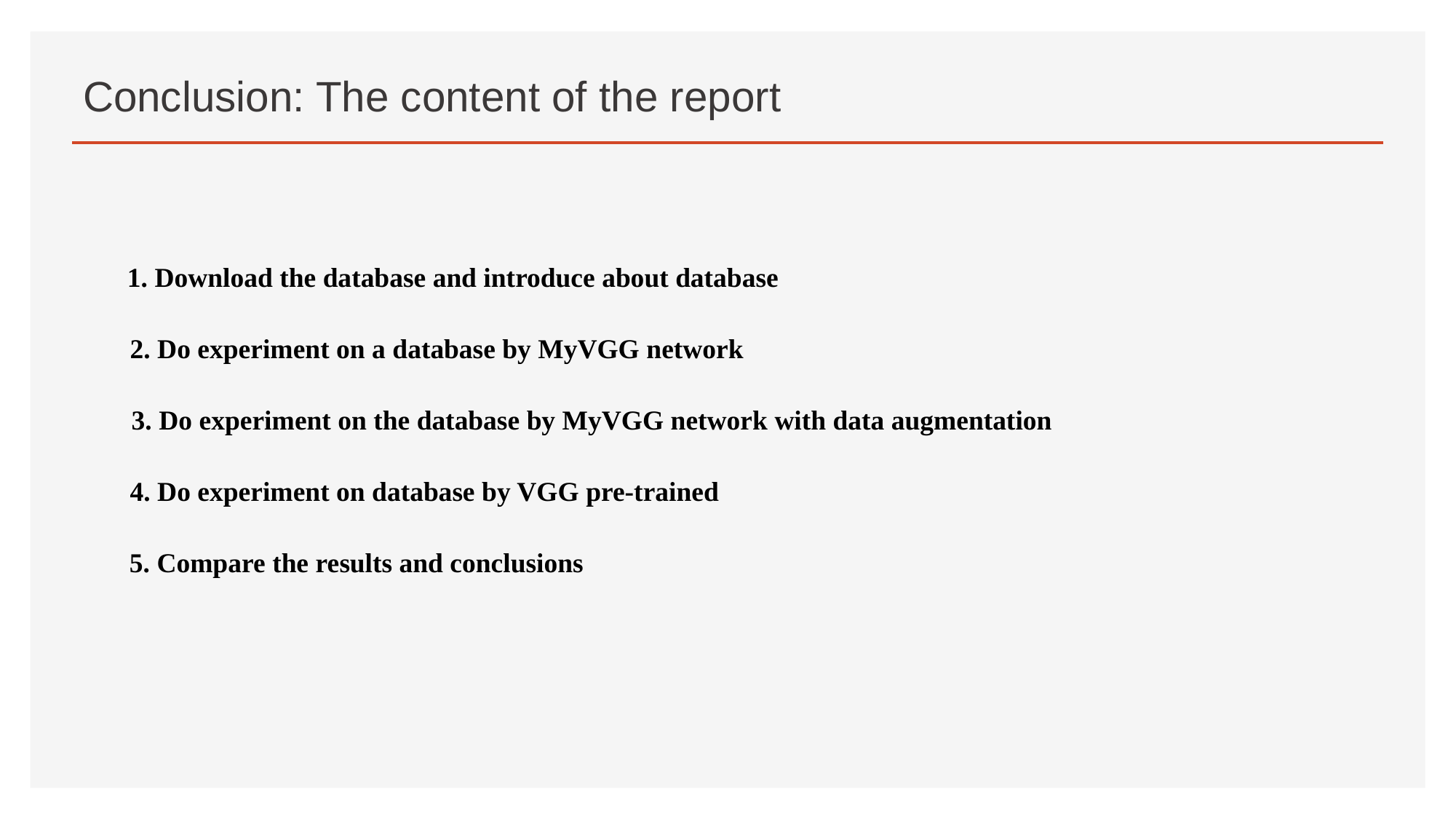

# Conclusion: The content of the report
1. Download the database and introduce about database
2. Do experiment on a database by MyVGG network
3. Do experiment on the database by MyVGG network with data augmentation
4. Do experiment on database by VGG pre-trained
5. Compare the results and conclusions